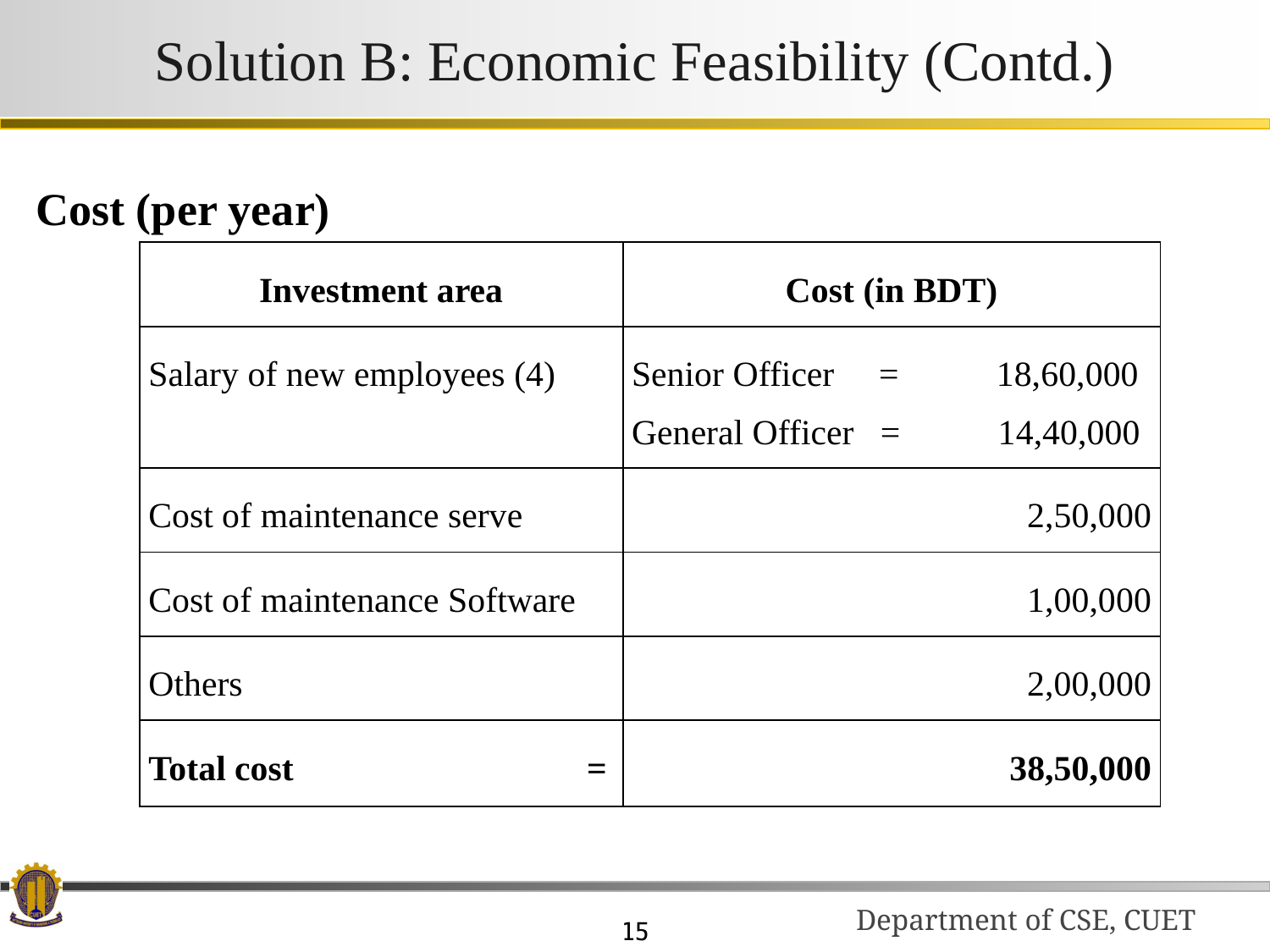

# Solution B: Economic Feasibility (Contd.)
Cost (per year)

| Investment area | Cost (in BDT) |
| --- | --- |
| Salary of new employees (4) | Senior Officer = 18,60,000 General Officer = 14,40,000 |
| Cost of maintenance serve | 2,50,000 |
| Cost of maintenance Software | 1,00,000 |
| Others | 2,00,000 |
| Total cost = | 38,50,000 |